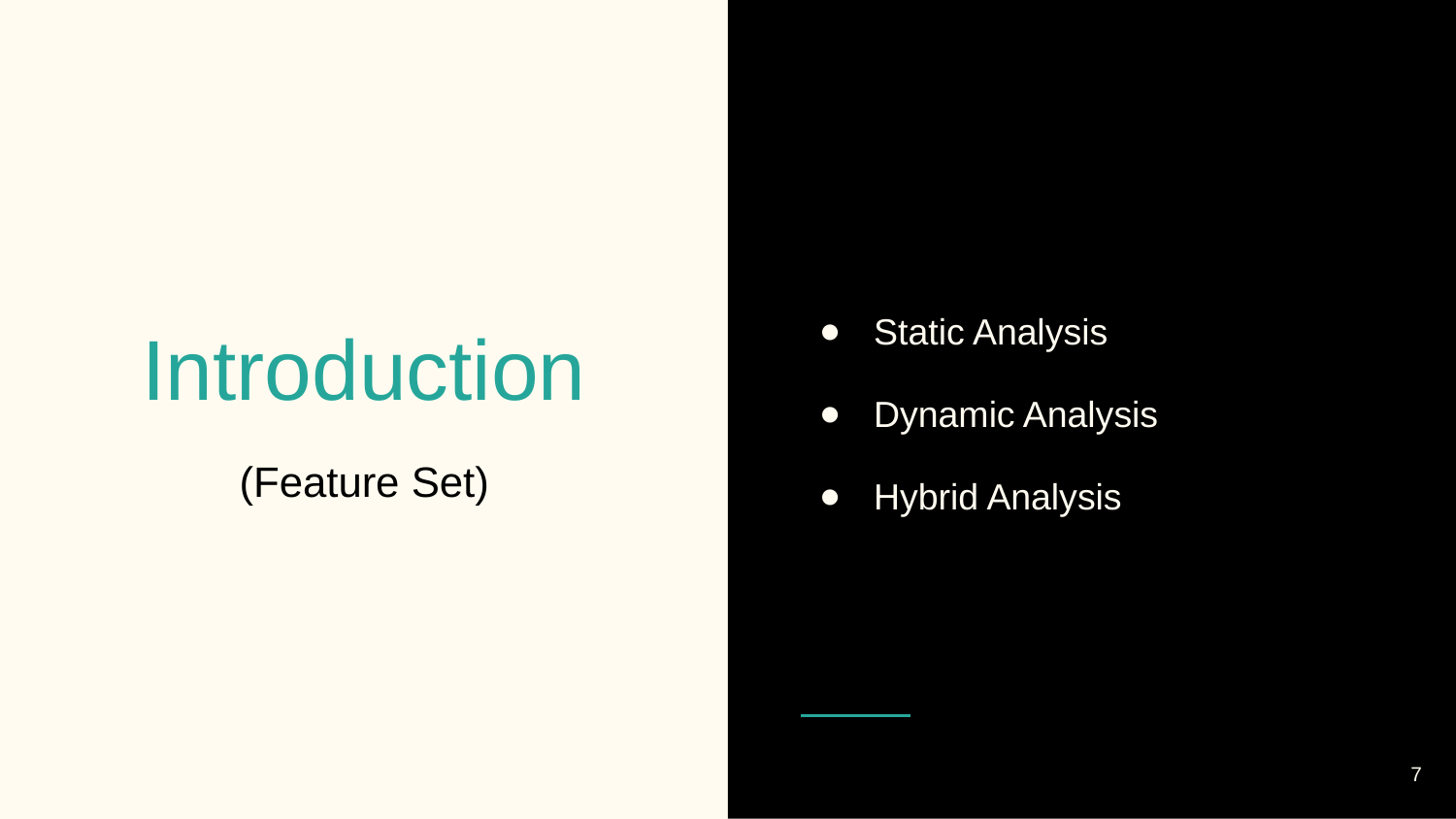

Static Analysis
Dynamic Analysis
Hybrid Analysis
# Introduction
(Feature Set)
7